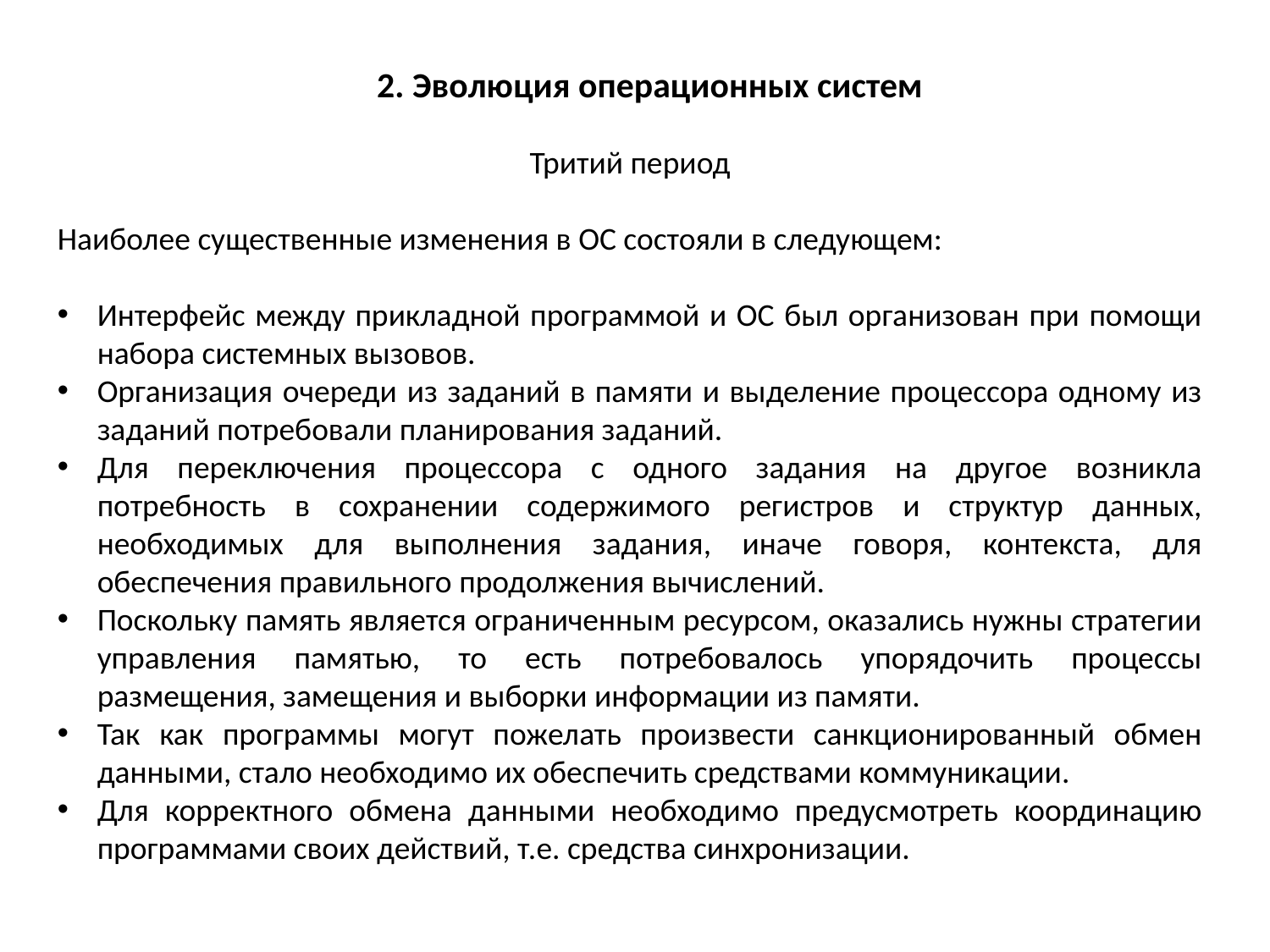

2. Эволюция операционных систем
Тритий период

Наиболее существенные изменения в ОС состояли в следующем:

Интерфейс между прикладной программой и ОС был организован при помощи набора системных вызовов.
Организация очереди из заданий в памяти и выделение процессора одному из заданий потребовали планирования заданий.
Для переключения процессора с одного задания на другое возникла потребность в сохранении содержимого регистров и структур данных, необходимых для выполнения задания, иначе говоря, контекста, для обеспечения правильного продолжения вычислений.
Поскольку память является ограниченным ресурсом, оказались нужны стратегии управления памятью, то есть потребовалось упорядочить процессы размещения, замещения и выборки информации из памяти.
Так как программы могут пожелать произвести санкционированный обмен данными, стало необходимо их обеспечить средствами коммуникации.
Для корректного обмена данными необходимо предусмотреть координацию программами своих действий, т.е. средства синхронизации.